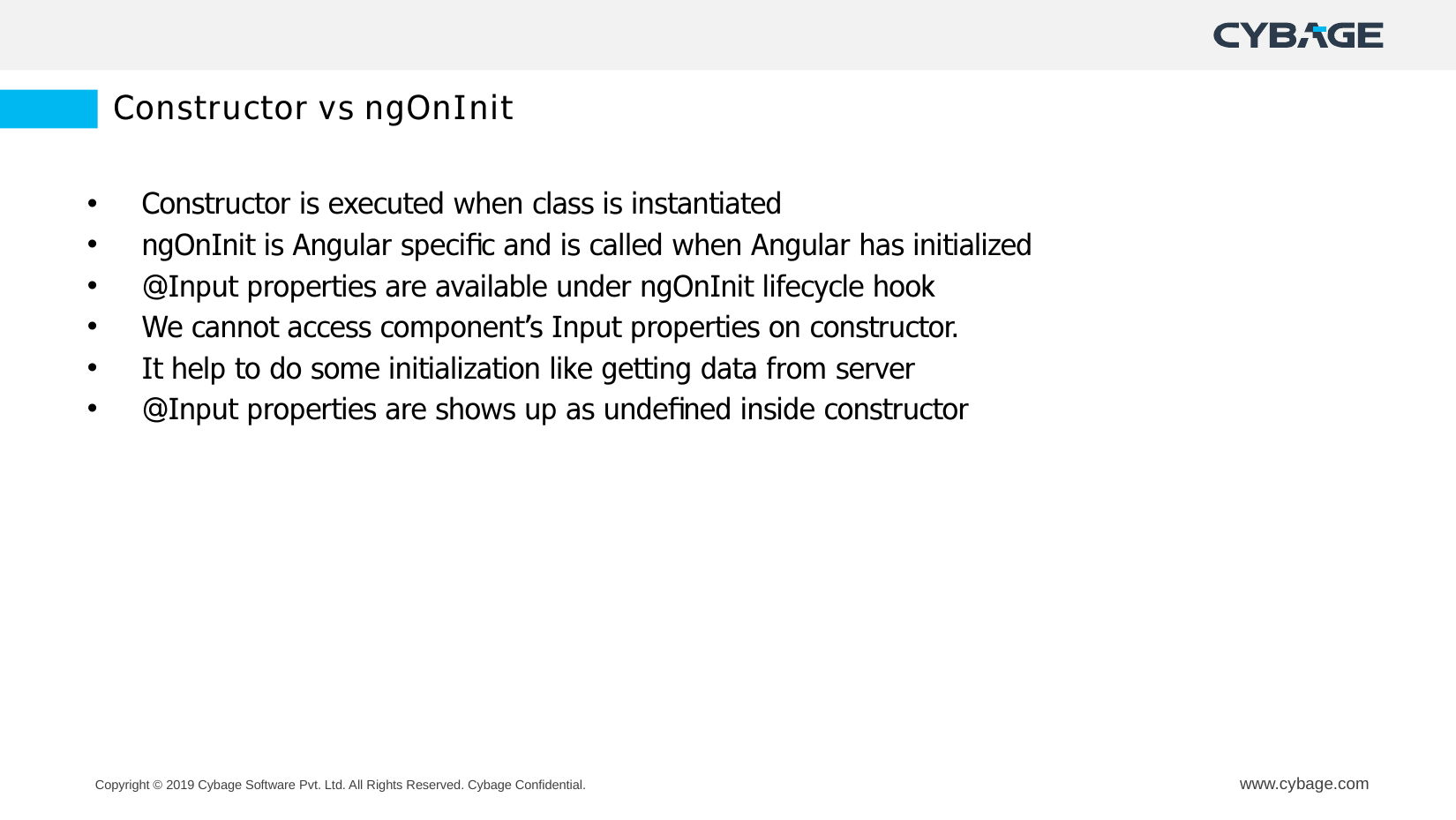

# Constructor vs ngOnInit
Constructor is executed when class is instantiated
ngOnInit is Angular specific and is called when Angular has initialized
@Input properties are available under ngOnInit lifecycle hook
We cannot access component’s Input properties on constructor.
It help to do some initialization like getting data from server
@Input properties are shows up as undefined inside constructor